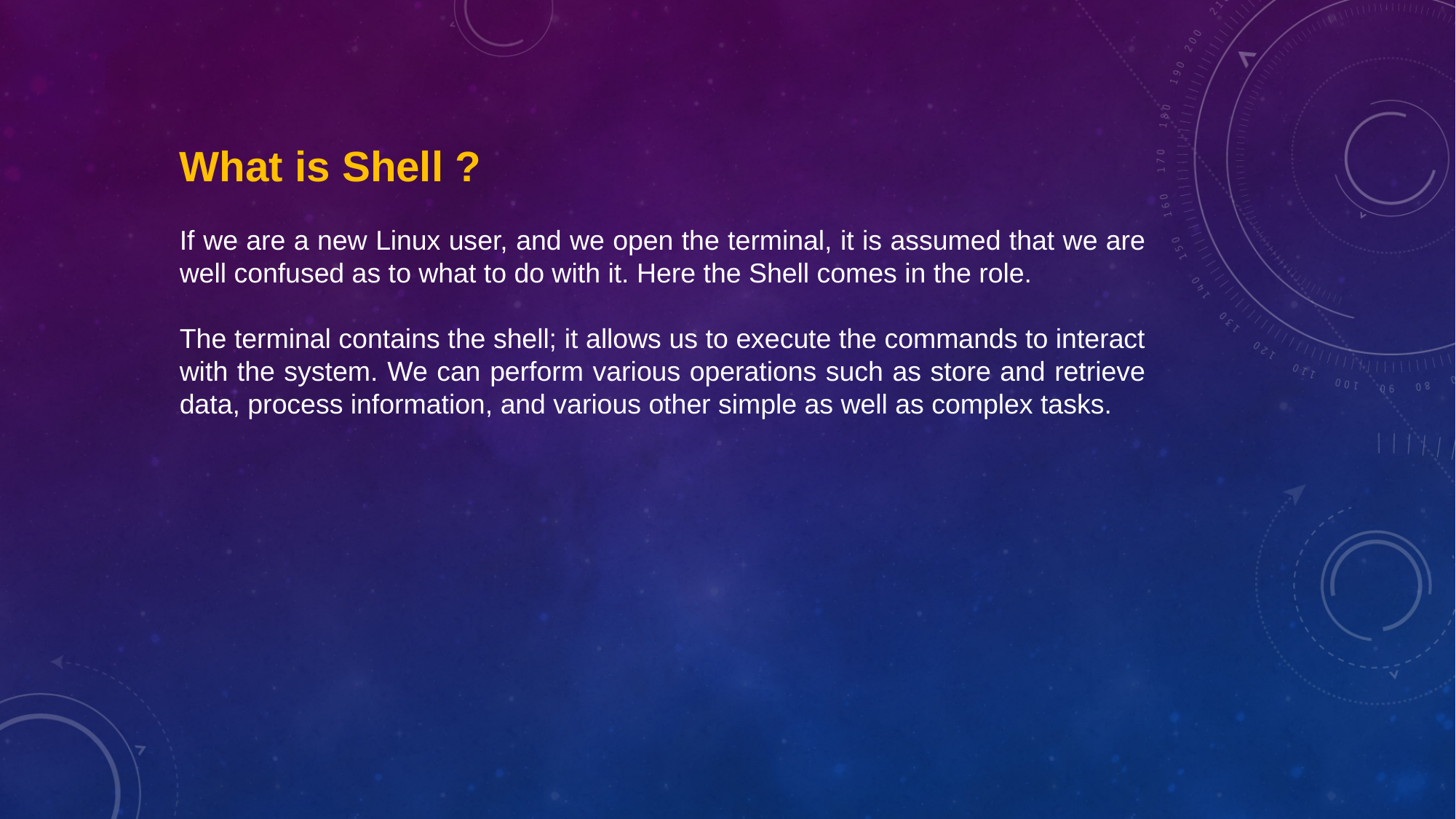

What is Shell ?

If we are a new Linux user, and we open the terminal, it is assumed that we are well confused as to what to do with it. Here the Shell comes in the role.

The terminal contains the shell; it allows us to execute the commands to interact with the system. We can perform various operations such as store and retrieve data, process information, and various other simple as well as complex tasks.